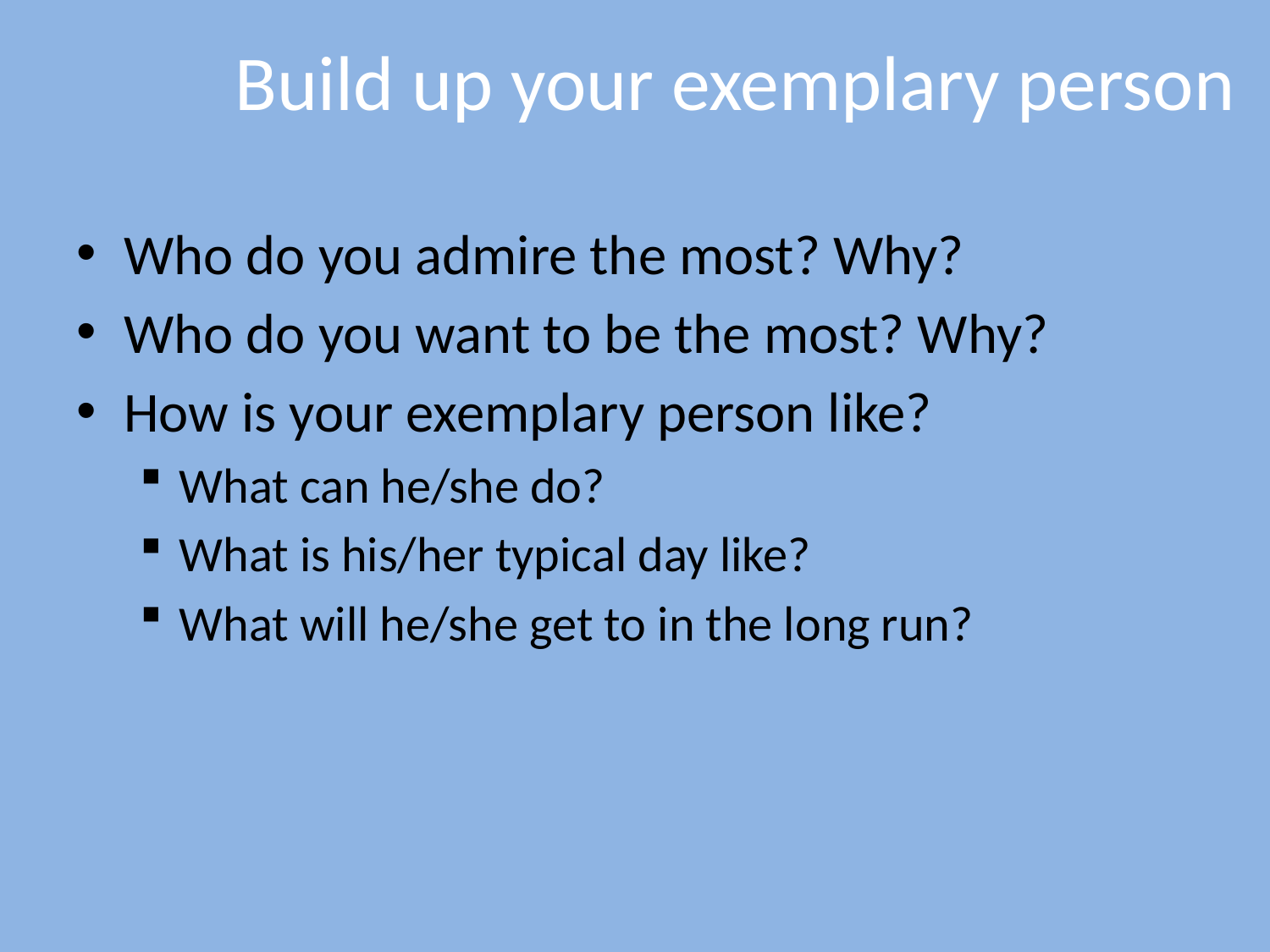

# Build up your exemplary person
Who do you admire the most? Why?
Who do you want to be the most? Why?
How is your exemplary person like?
What can he/she do?
What is his/her typical day like?
What will he/she get to in the long run?